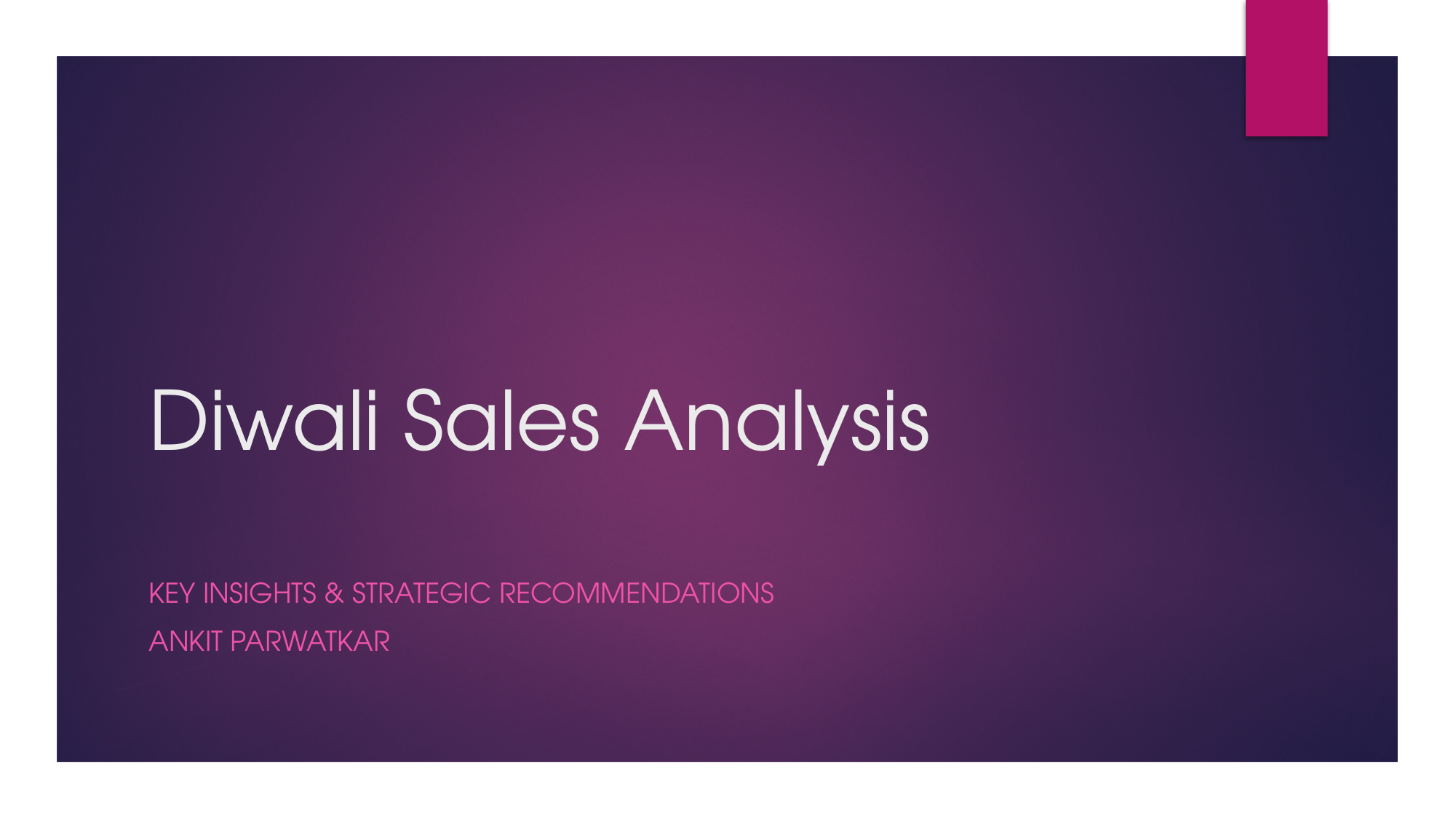

# Diwali Sales Analysis
Key Insights & Strategic Recommendations
Ankit Parwatkar